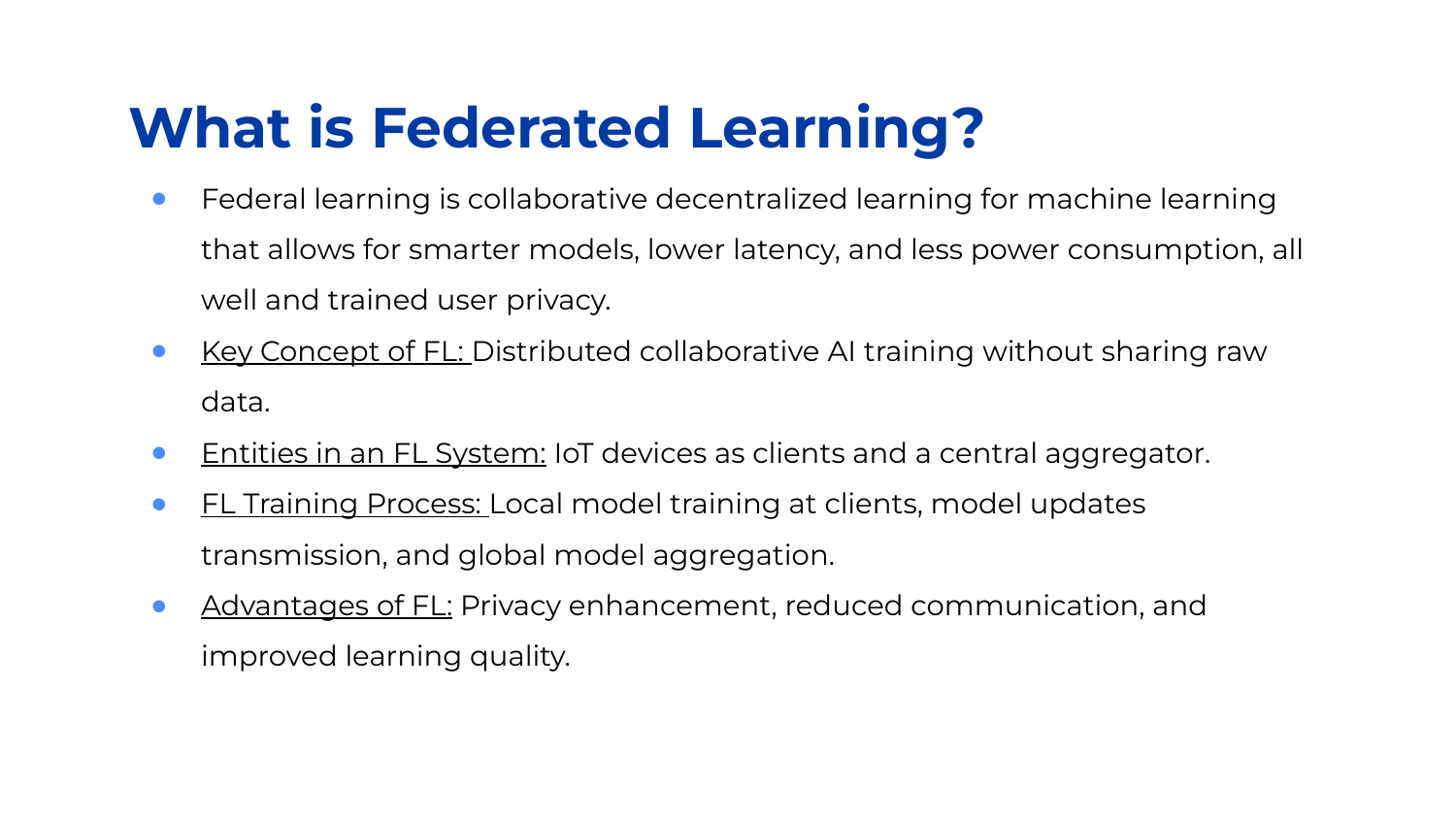

# What is Federated Learning?

Federal learning is collaborative decentralized learning for machine learning that allows for smarter models, lower latency, and less power consumption, all well and trained user privacy.
Key Concept of FL: Distributed collaborative AI training without sharing raw data.
Entities in an FL System: IoT devices as clients and a central aggregator.
FL Training Process: Local model training at clients, model updates transmission, and global model aggregation.
Advantages of FL: Privacy enhancement, reduced communication, and improved learning quality.